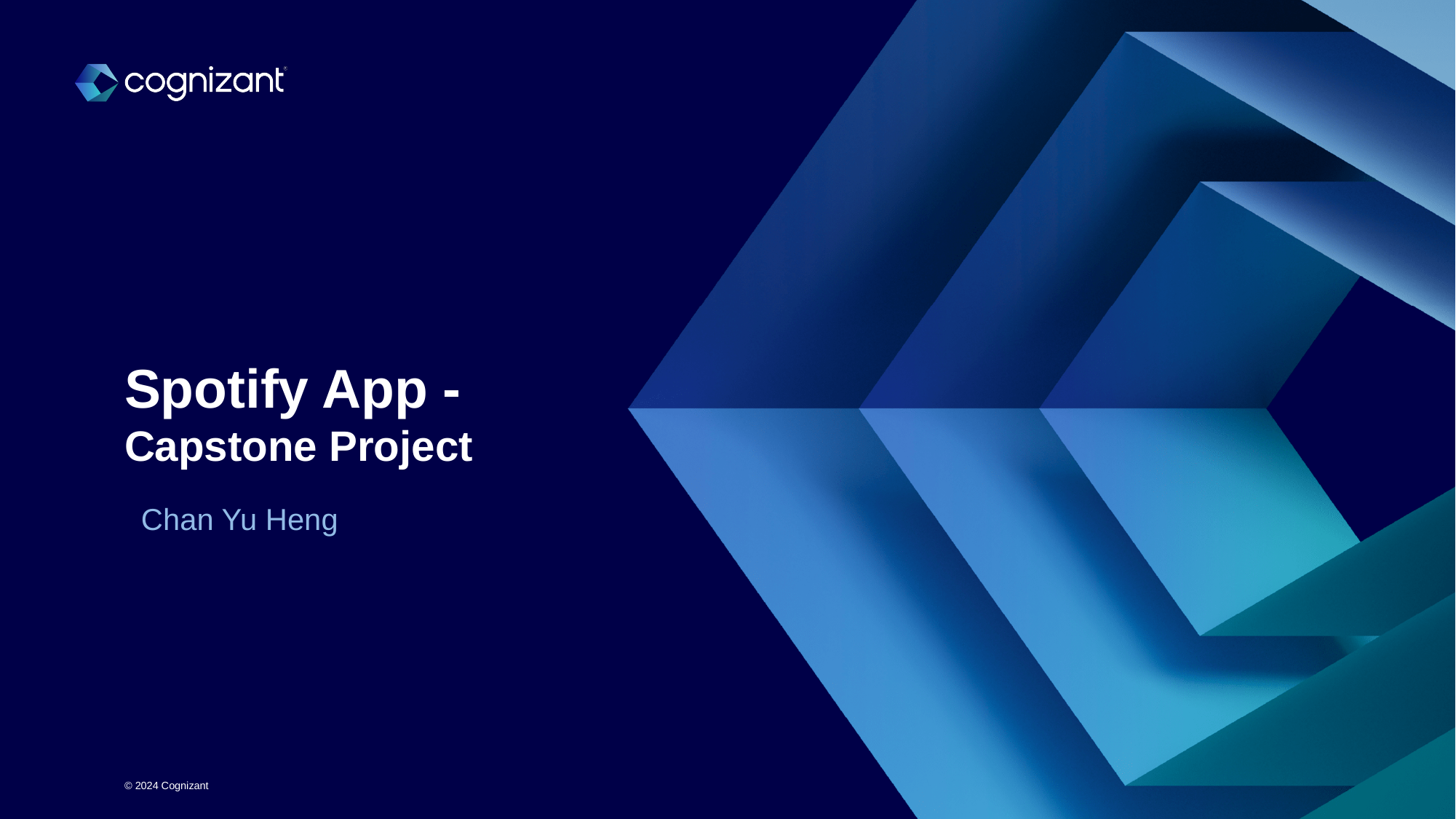

# Spotify App - Capstone Project
  Chan Yu Heng
© 2024 Cognizant